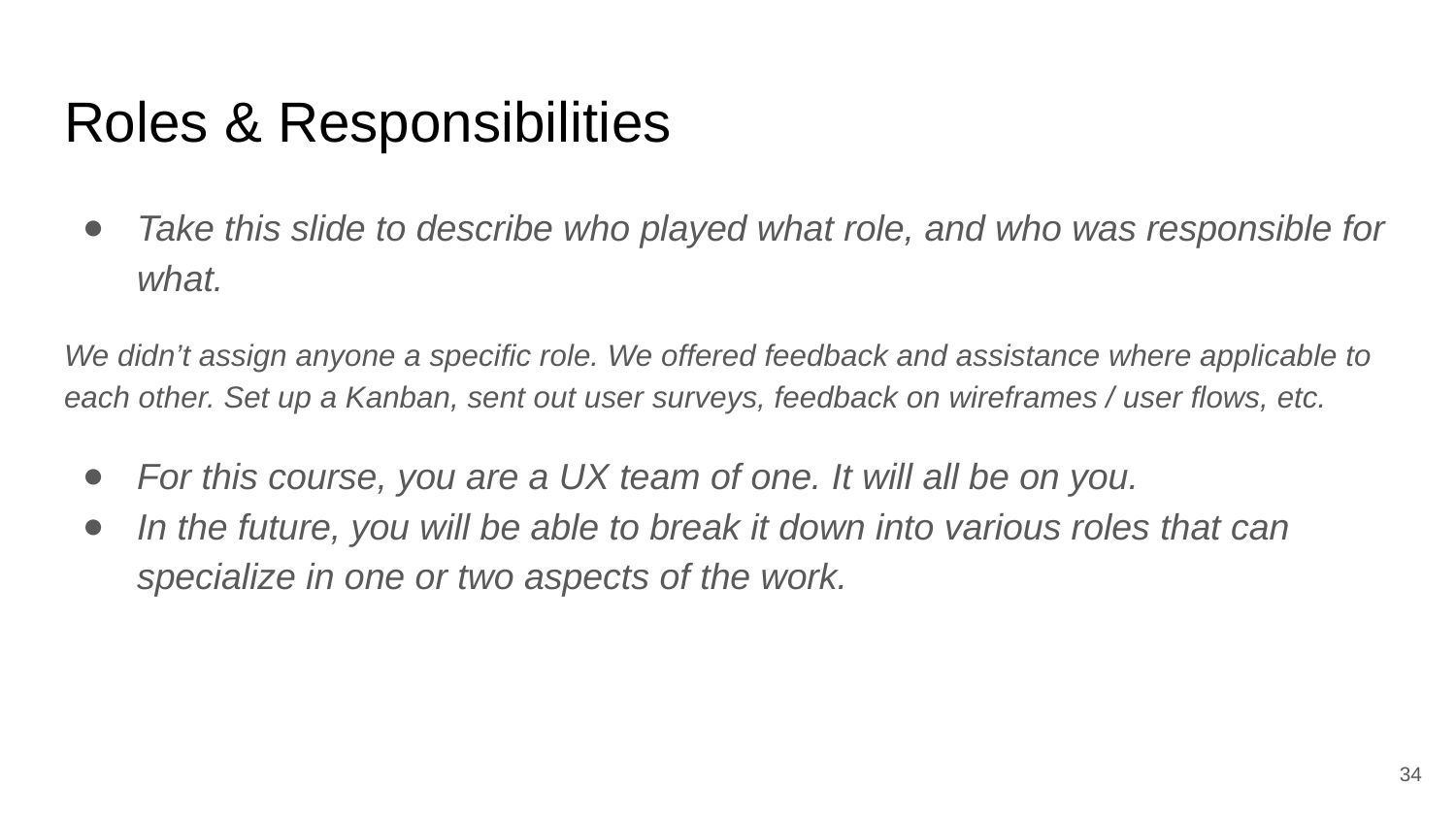

# Roles & Responsibilities
Take this slide to describe who played what role, and who was responsible for what.
We didn’t assign anyone a specific role. We offered feedback and assistance where applicable to each other. Set up a Kanban, sent out user surveys, feedback on wireframes / user flows, etc.
For this course, you are a UX team of one. It will all be on you.
In the future, you will be able to break it down into various roles that can specialize in one or two aspects of the work.
34